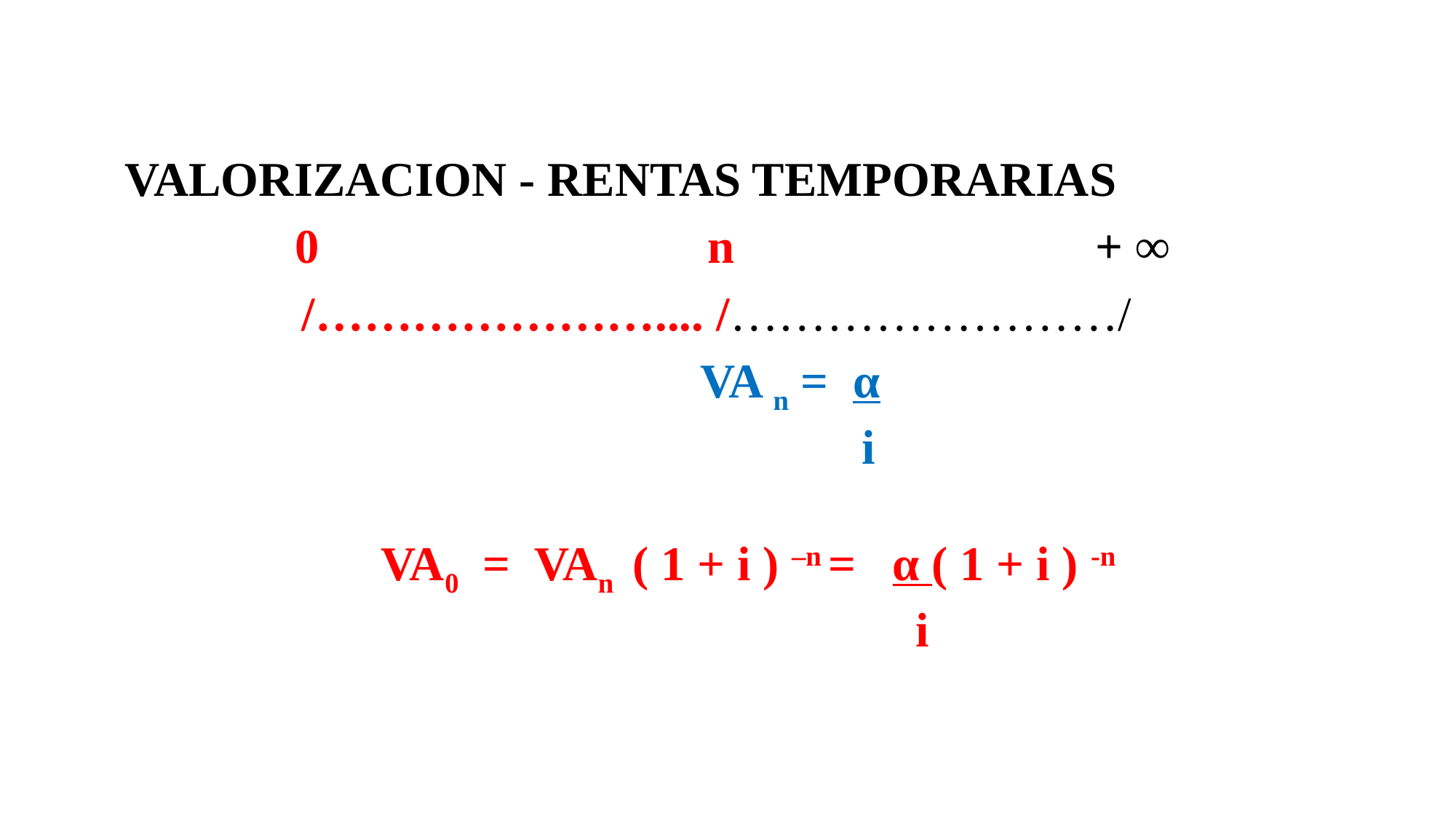

VALORIZACION - RENTAS TEMPORARIAS
	     0			            n		                 + ∞
/………………….... /……………………/
            VA n =  α
		       i

                     VA0  =  VAn  ( 1 + i ) –n =   α ( 1 + i ) -n
           	                                               i